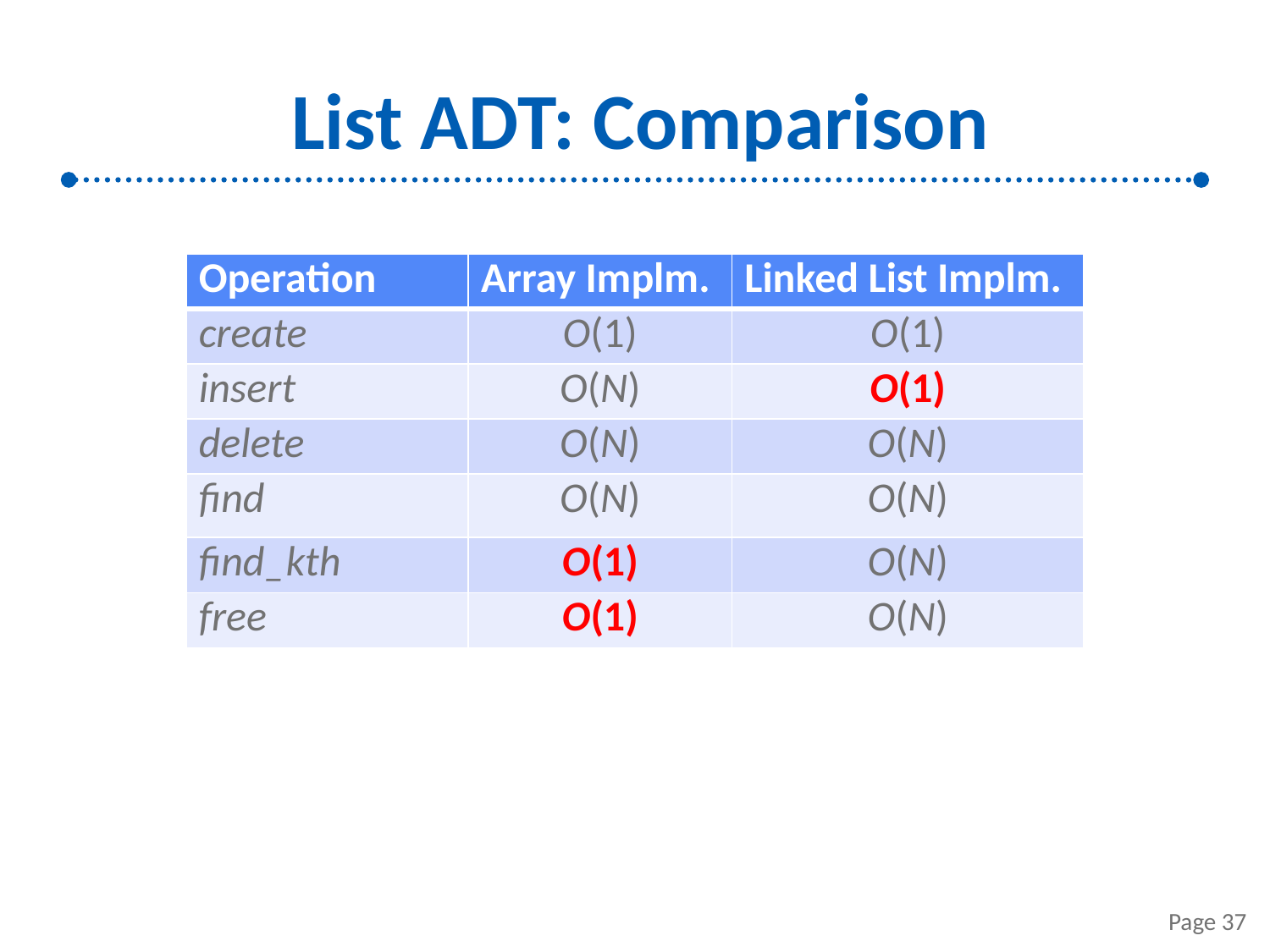

# List ADT: Comparison
| Operation | Array Implm. | Linked List Implm. |
| --- | --- | --- |
| create | O(1) | O(1) |
| insert | O(N) | O(1) |
| delete | O(N) | O(N) |
| find | O(N) | O(N) |
| find\_kth | O(1) | O(N) |
| free | O(1) | O(N) |
Page 37